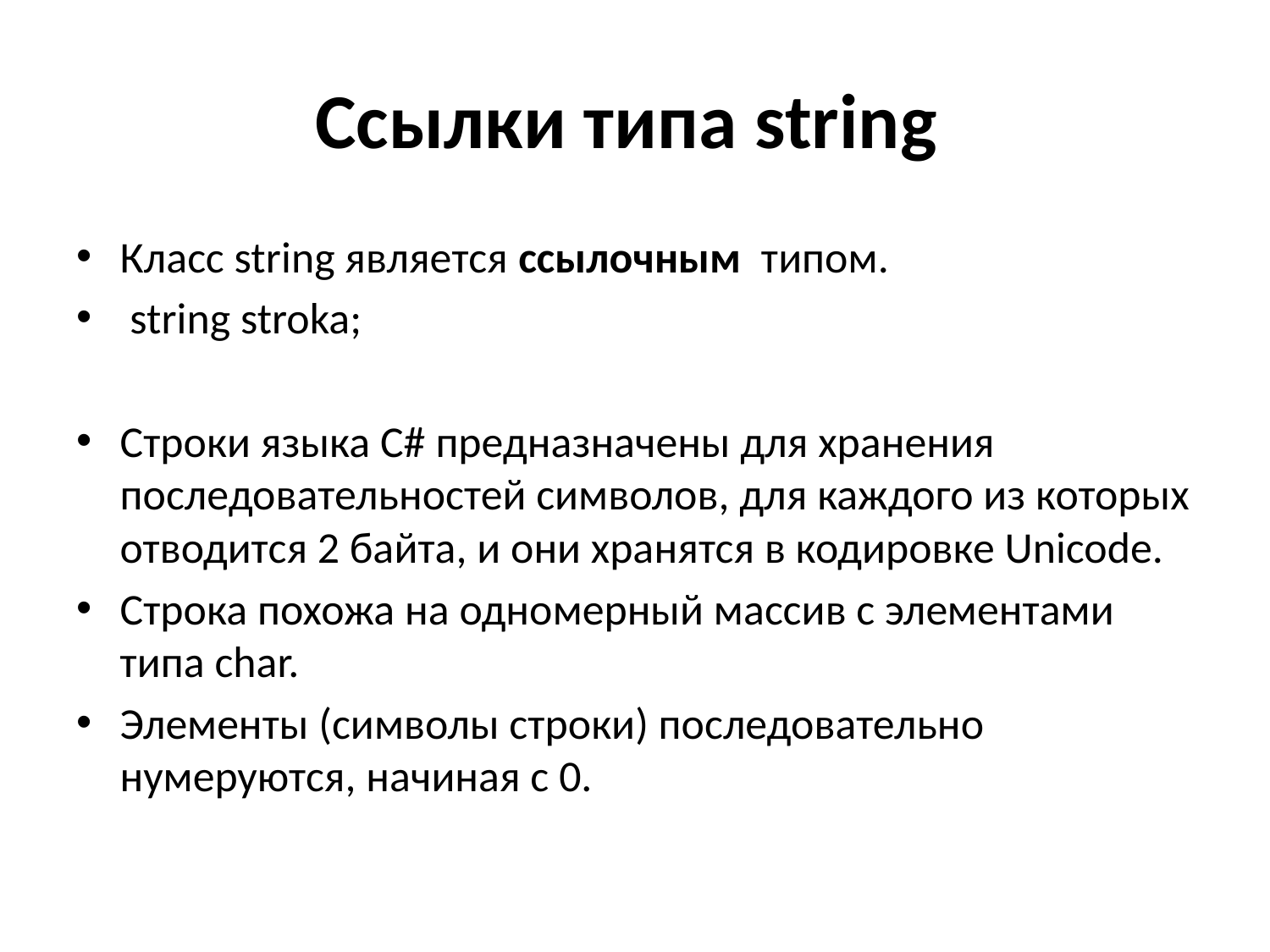

# Ссылки типа string
Класс string является ссылочным  типом.
 string stroka;

Строки языка С# предназначены для хранения последовательностей символов, для каждого из которых отводится 2 байта, и они хранятся в кодировке Unicode.
Строка похожа на одномерный массив с элементами типа char.
Элементы (символы строки) последовательно нумеруются, начиная с 0.